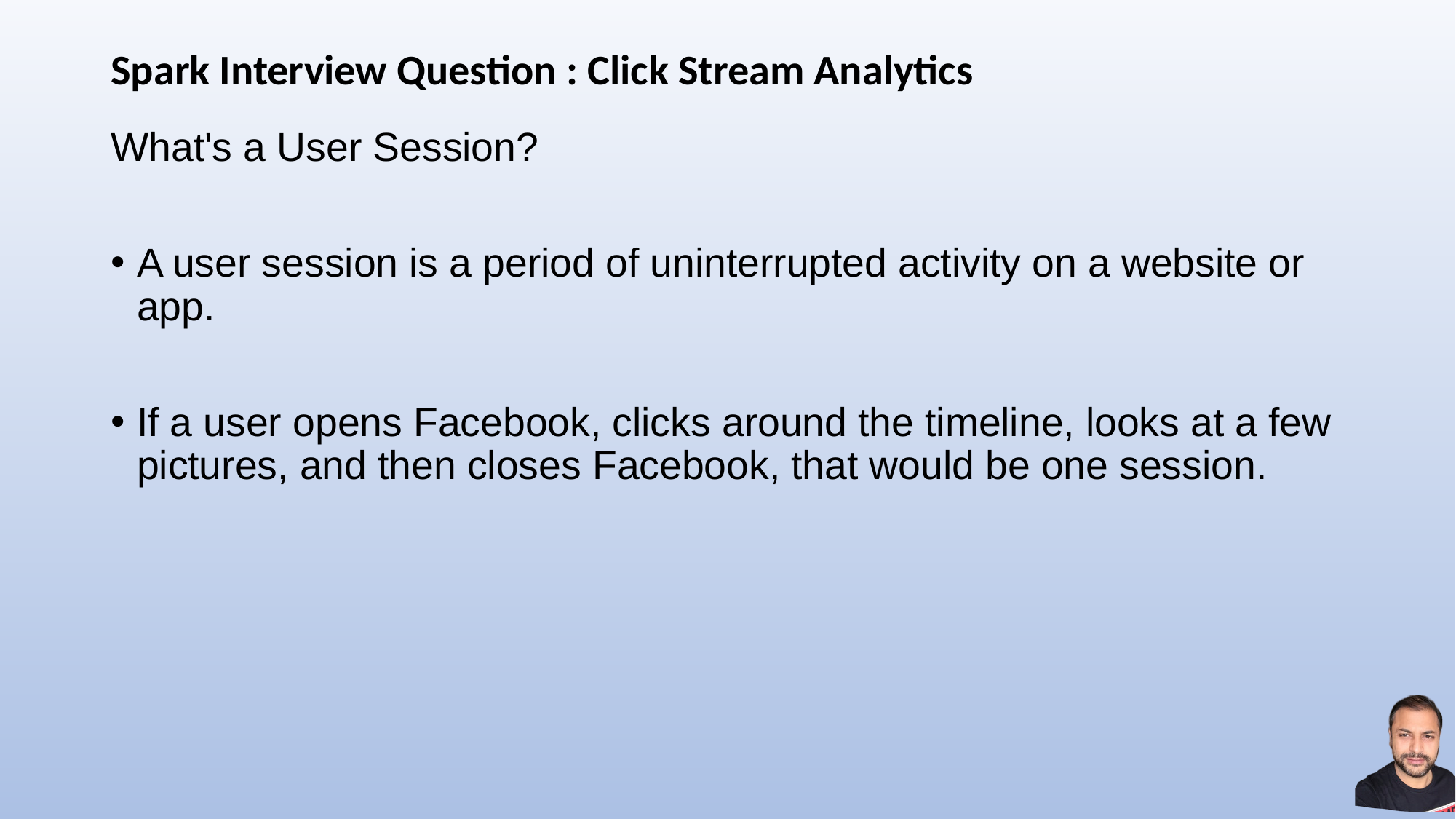

# Spark Interview Question : Click Stream Analytics
What's a User Session?

A user session is a period of uninterrupted activity on a website or app.

If a user opens Facebook, clicks around the timeline, looks at a few pictures, and then closes Facebook, that would be one session.